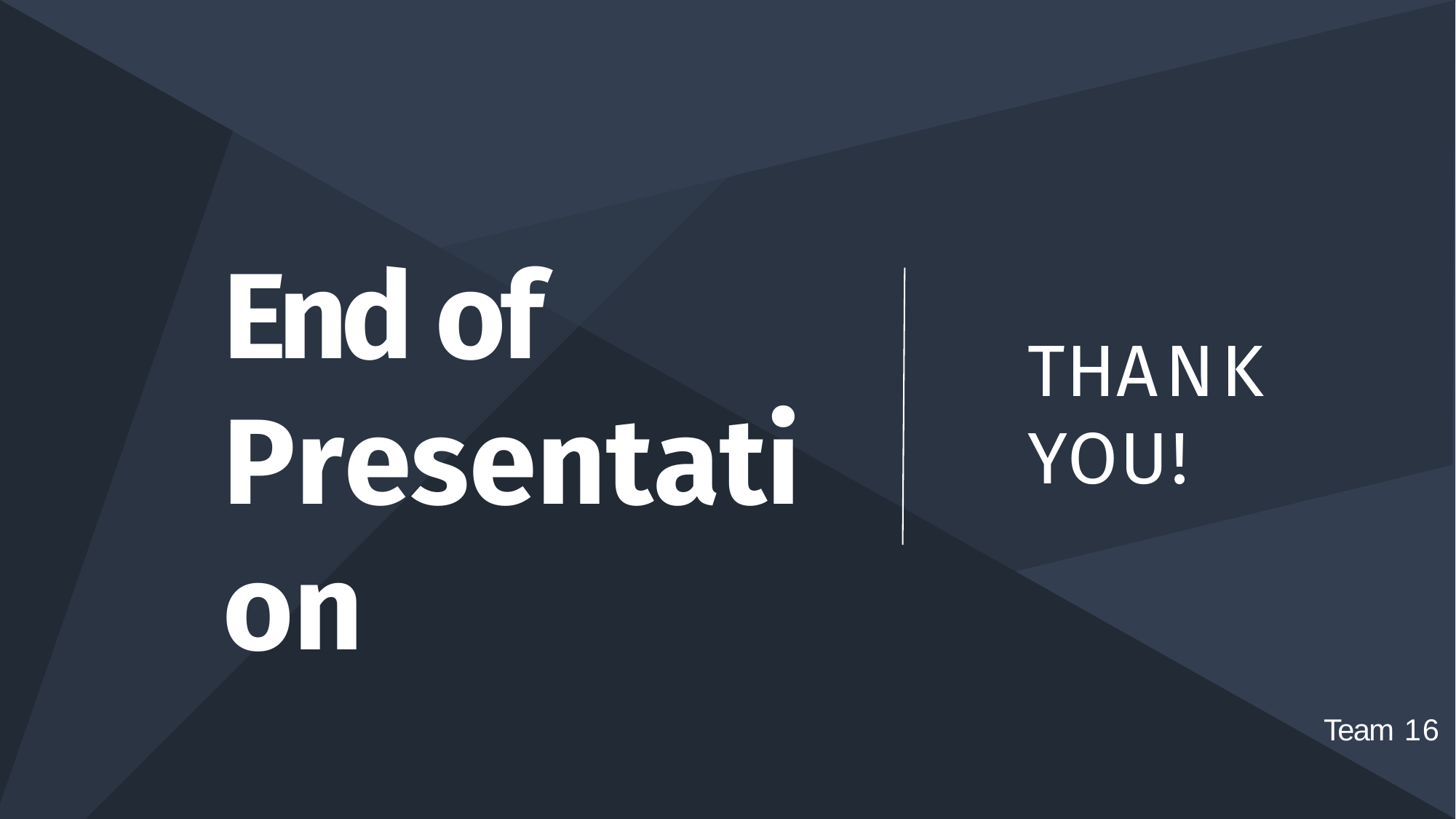

End of  Presentation

THANK  YOU!
Team 16